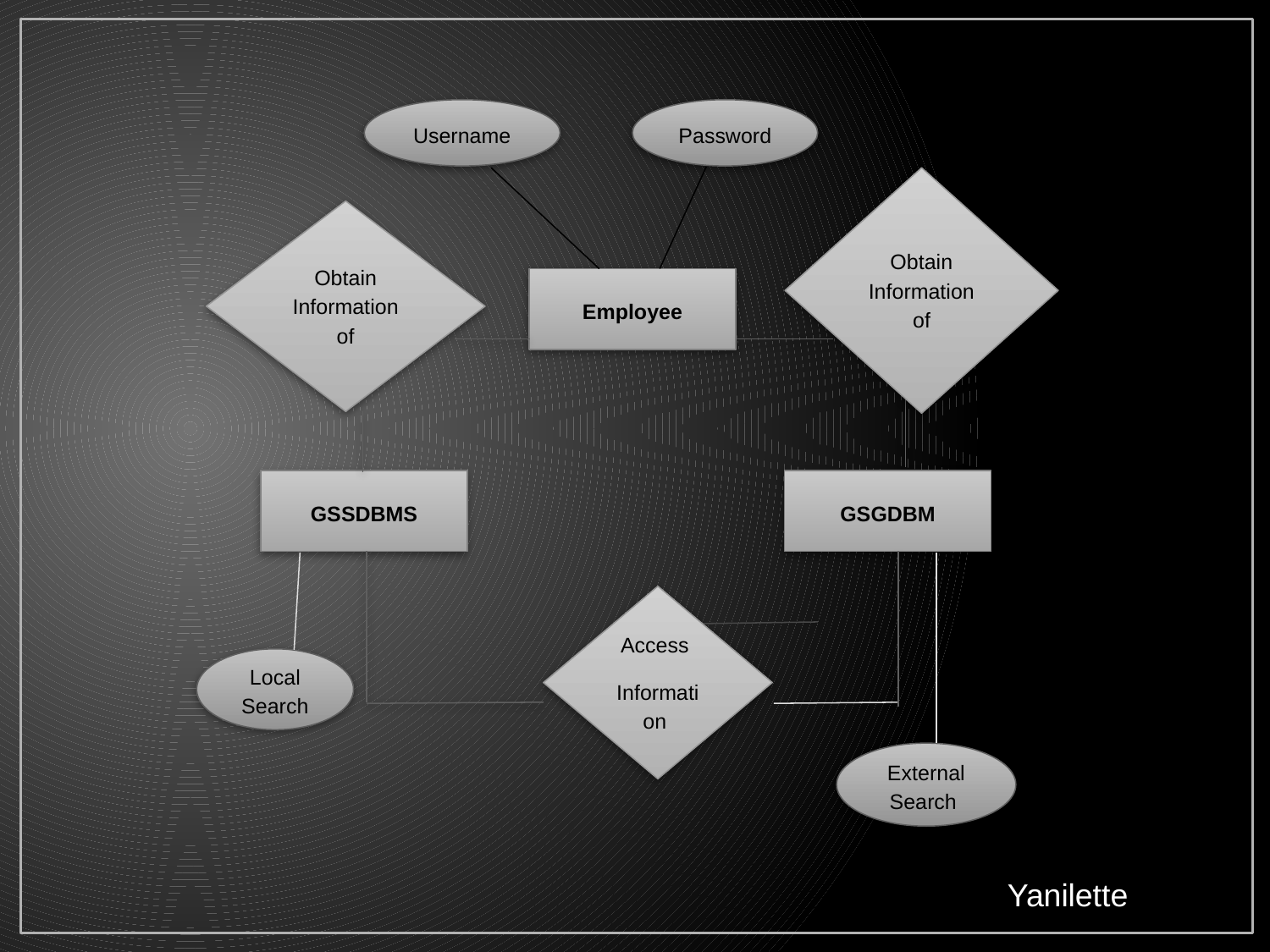

Username
Password

Obtain Information of

Obtain Information of

Employee
GSSDBMS
GSGDBM

Access
Information

Local Search
External Search
Yanilette